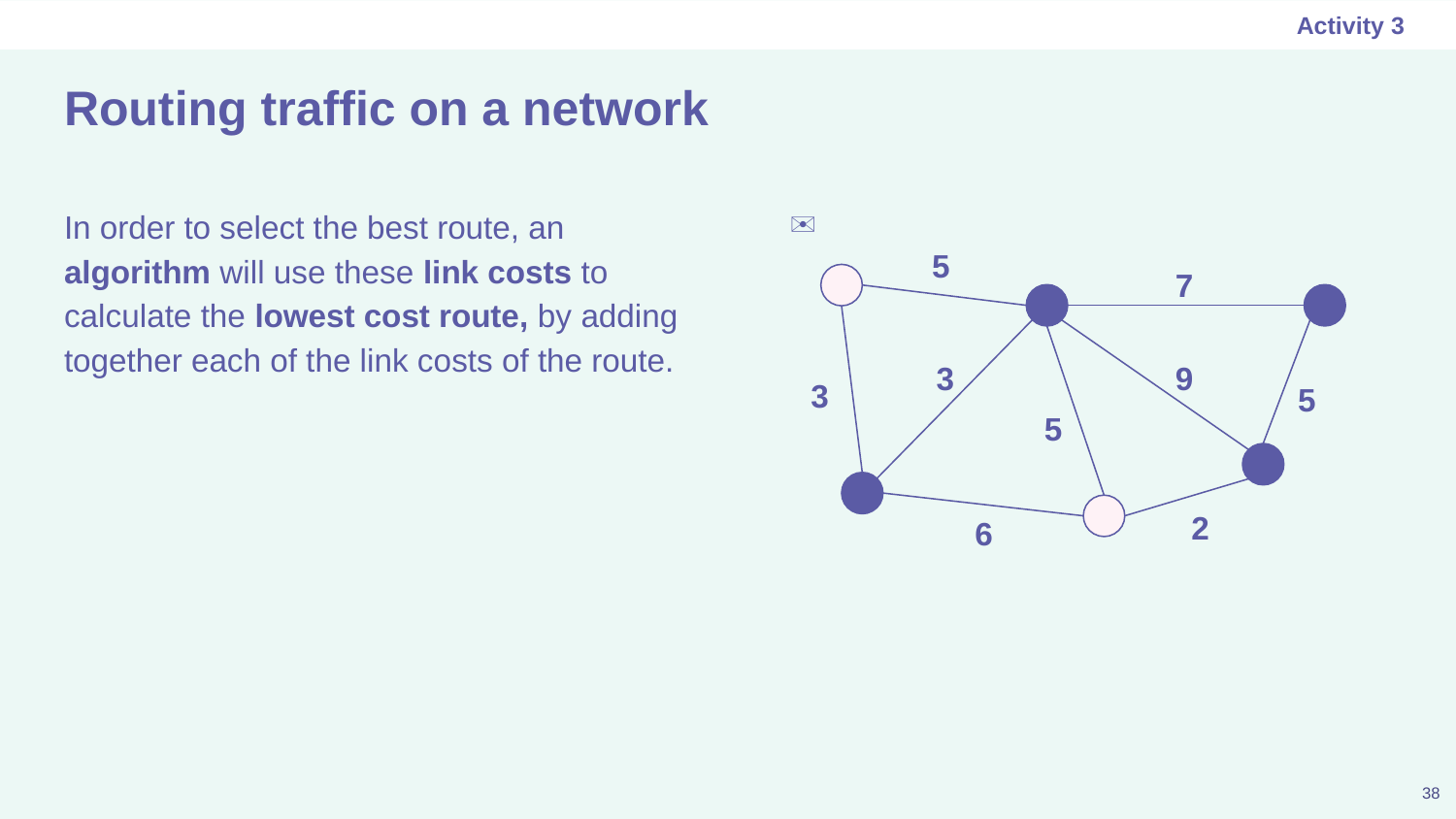

Activity 3
# Routing traffic on a network
In order to select the best route, an algorithm will use these link costs to calculate the lowest cost route, by adding together each of the link costs of the route.

✉
5
7

3
9
3
5
5

2

6
38